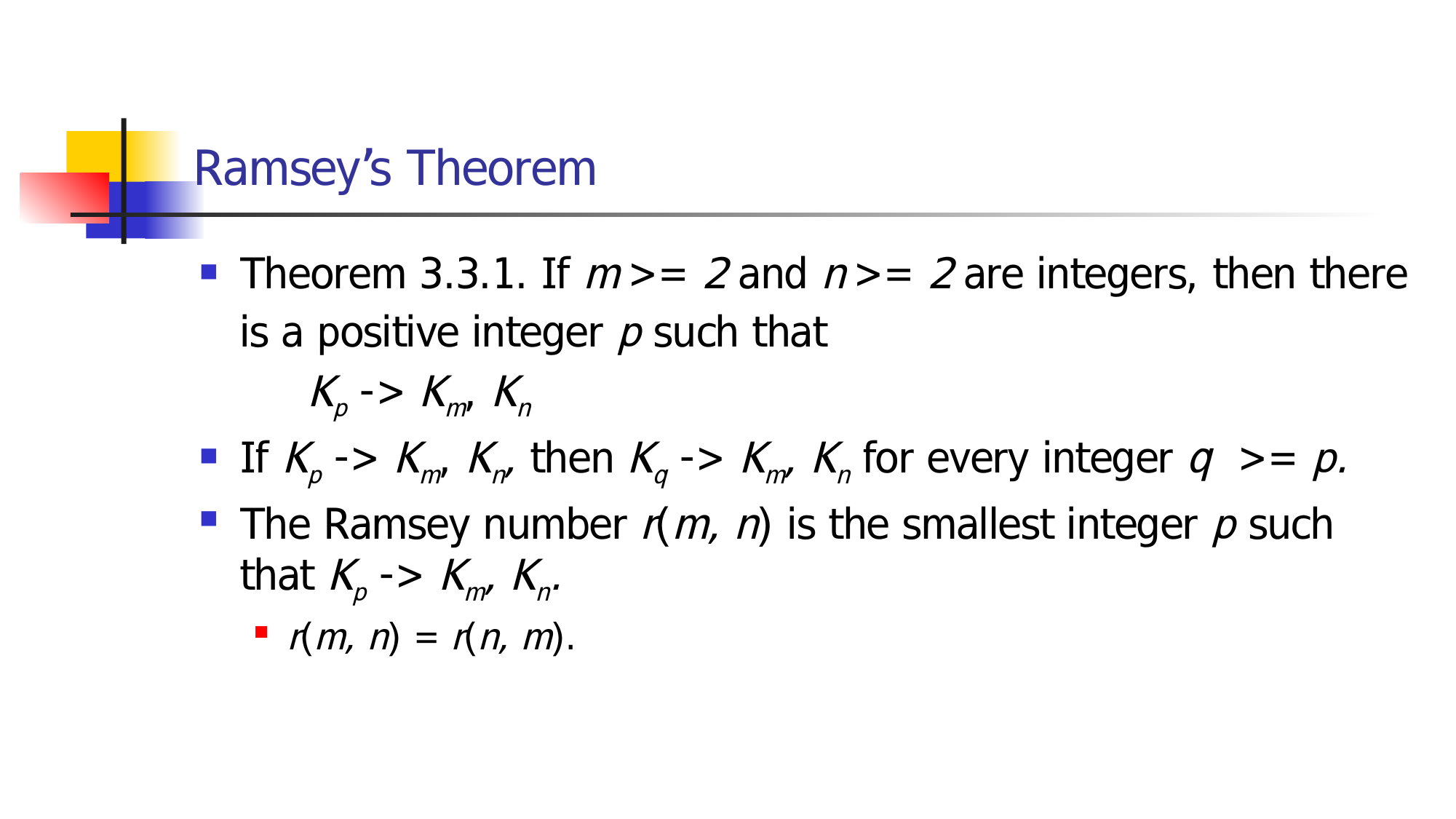

# Ramsey’s Theorem
Theorem 3.3.1. If m >= 2 and n >= 2 are integers, then there is a positive integer p such that
	Kp -> Km, Kn
If Kp -> Km, Kn, then Kq -> Km, Kn for every integer q  >= p.
The Ramsey number r(m, n) is the smallest integer p such that Kp -> Km, Kn.
r(m, n) = r(n, m).